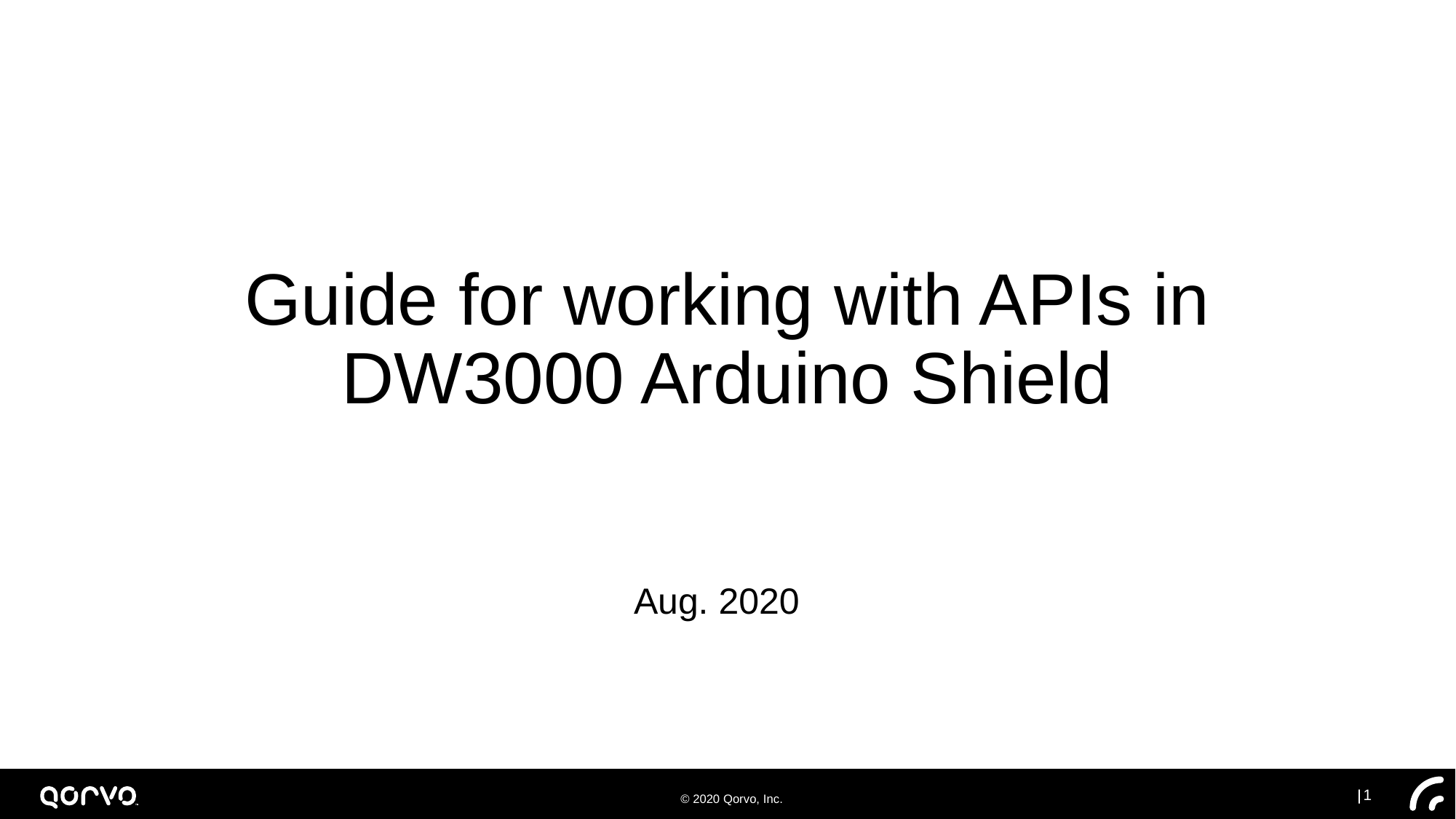

# Guide for working with APIs in DW3000 Arduino Shield
Aug. 2020